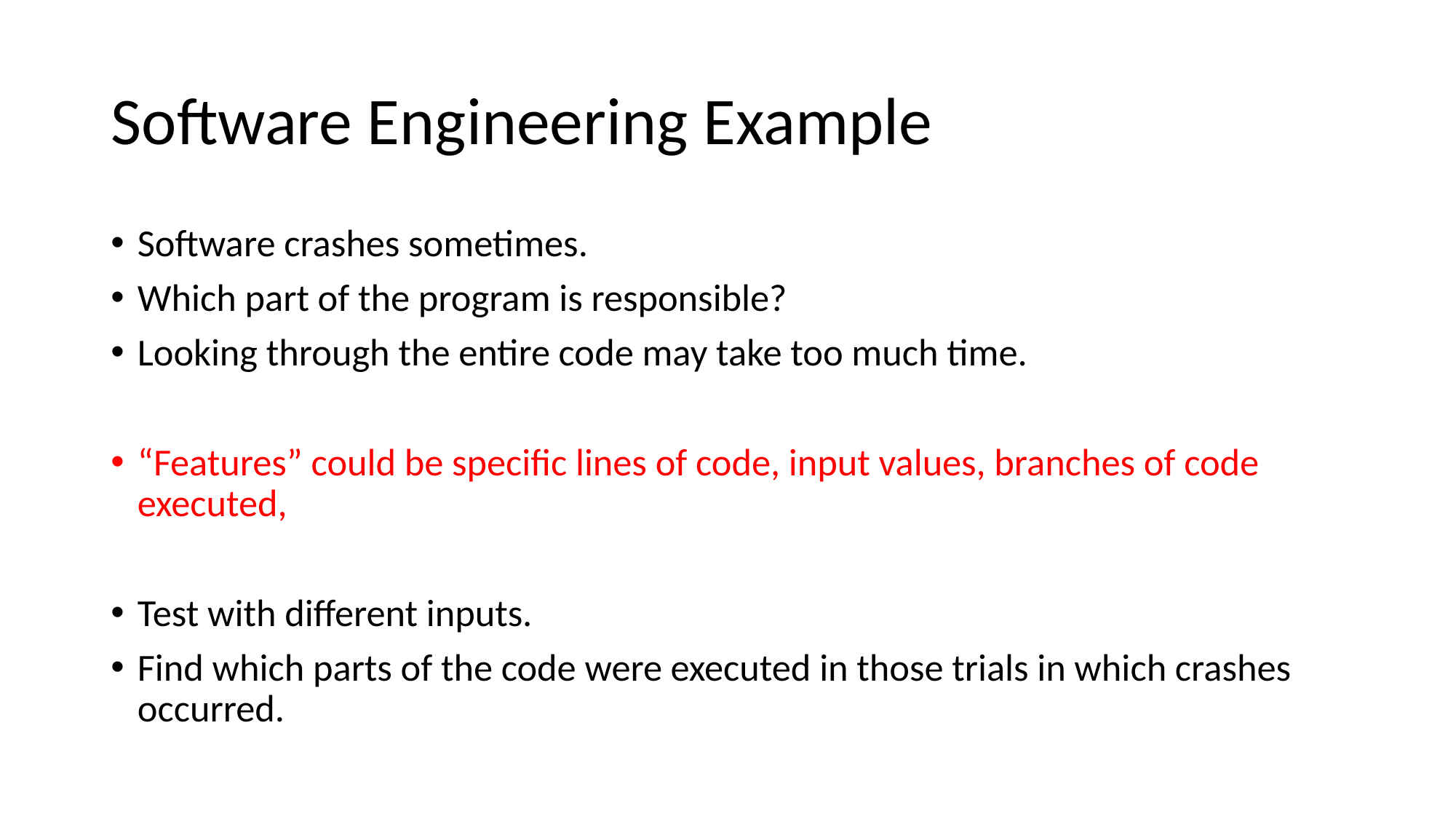

# Software Engineering Example
Software crashes sometimes.
Which part of the program is responsible?
Looking through the entire code may take too much time.

“Features” could be specific lines of code, input values, branches of code executed,

Test with different inputs.
Find which parts of the code were executed in those trials in which crashes occurred.